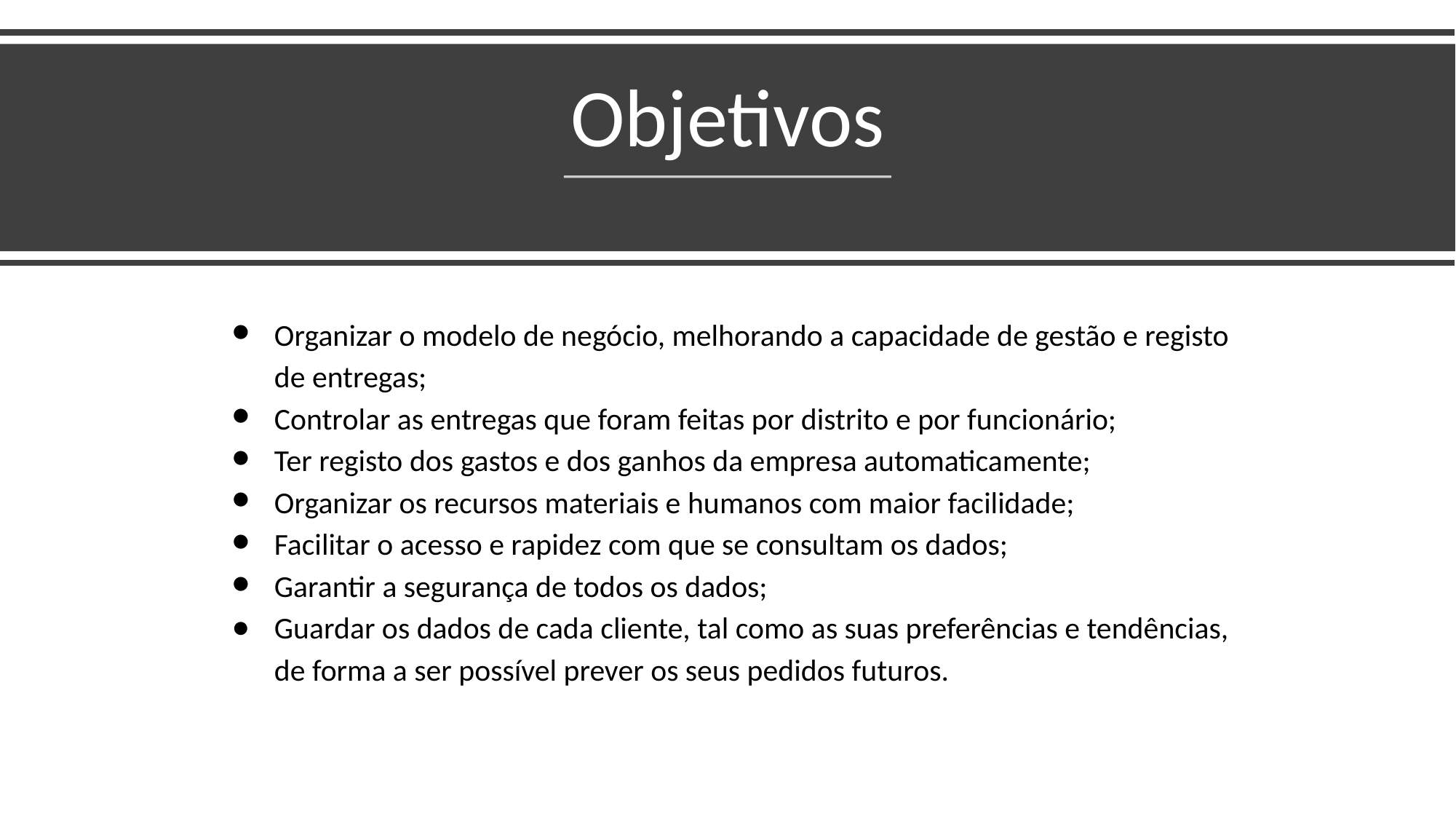

# Objetivos
Organizar o modelo de negócio, melhorando a capacidade de gestão e registo de entregas;
Controlar as entregas que foram feitas por distrito e por funcionário;
Ter registo dos gastos e dos ganhos da empresa automaticamente;
Organizar os recursos materiais e humanos com maior facilidade;
Facilitar o acesso e rapidez com que se consultam os dados;
Garantir a segurança de todos os dados;
Guardar os dados de cada cliente, tal como as suas preferências e tendências, de forma a ser possível prever os seus pedidos futuros.